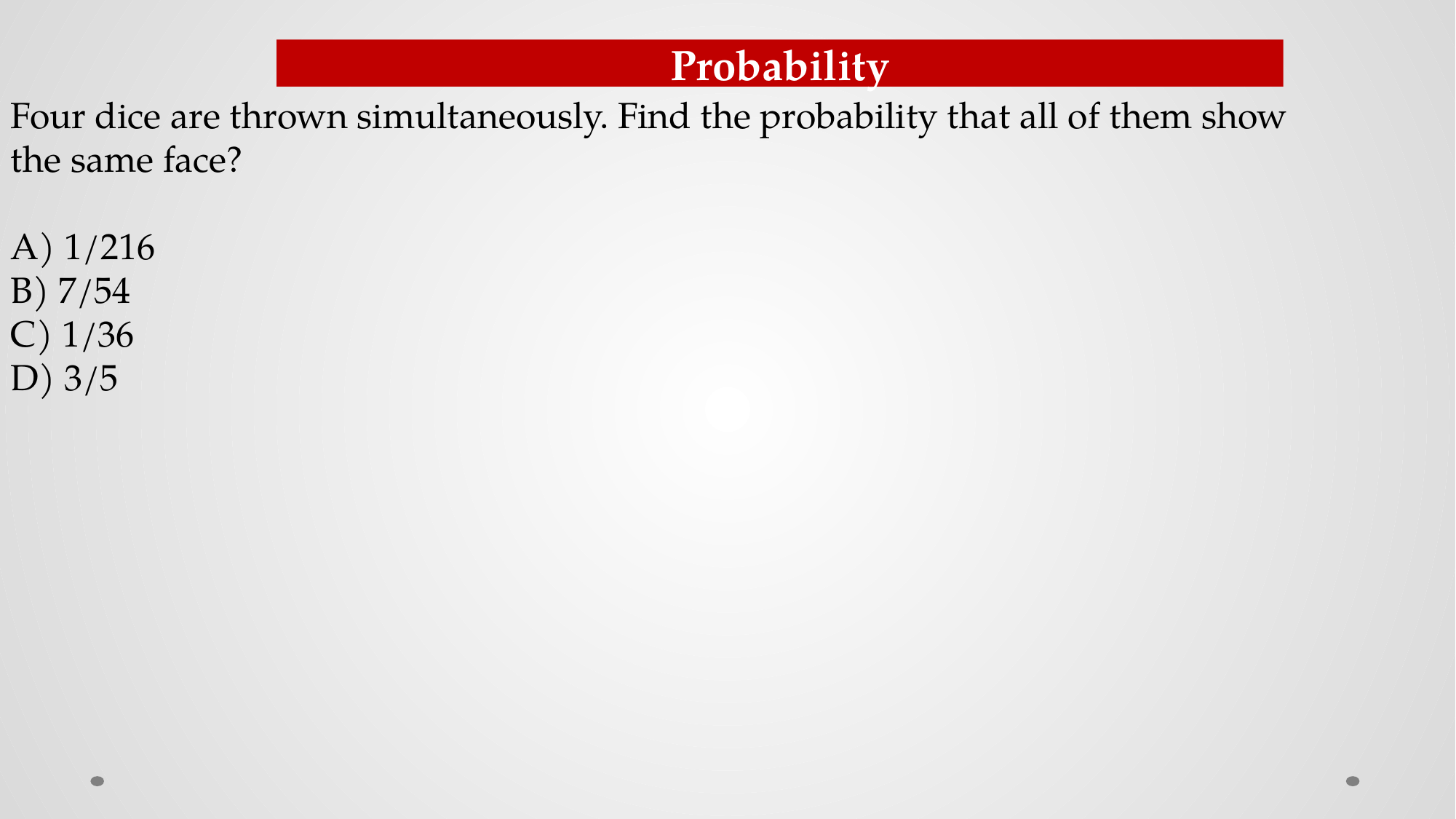

Probability
Four dice are thrown simultaneously. Find the probability that all of them show the same face?

A) 1/216
B) 7/54
C) 1/36
D) 3/5